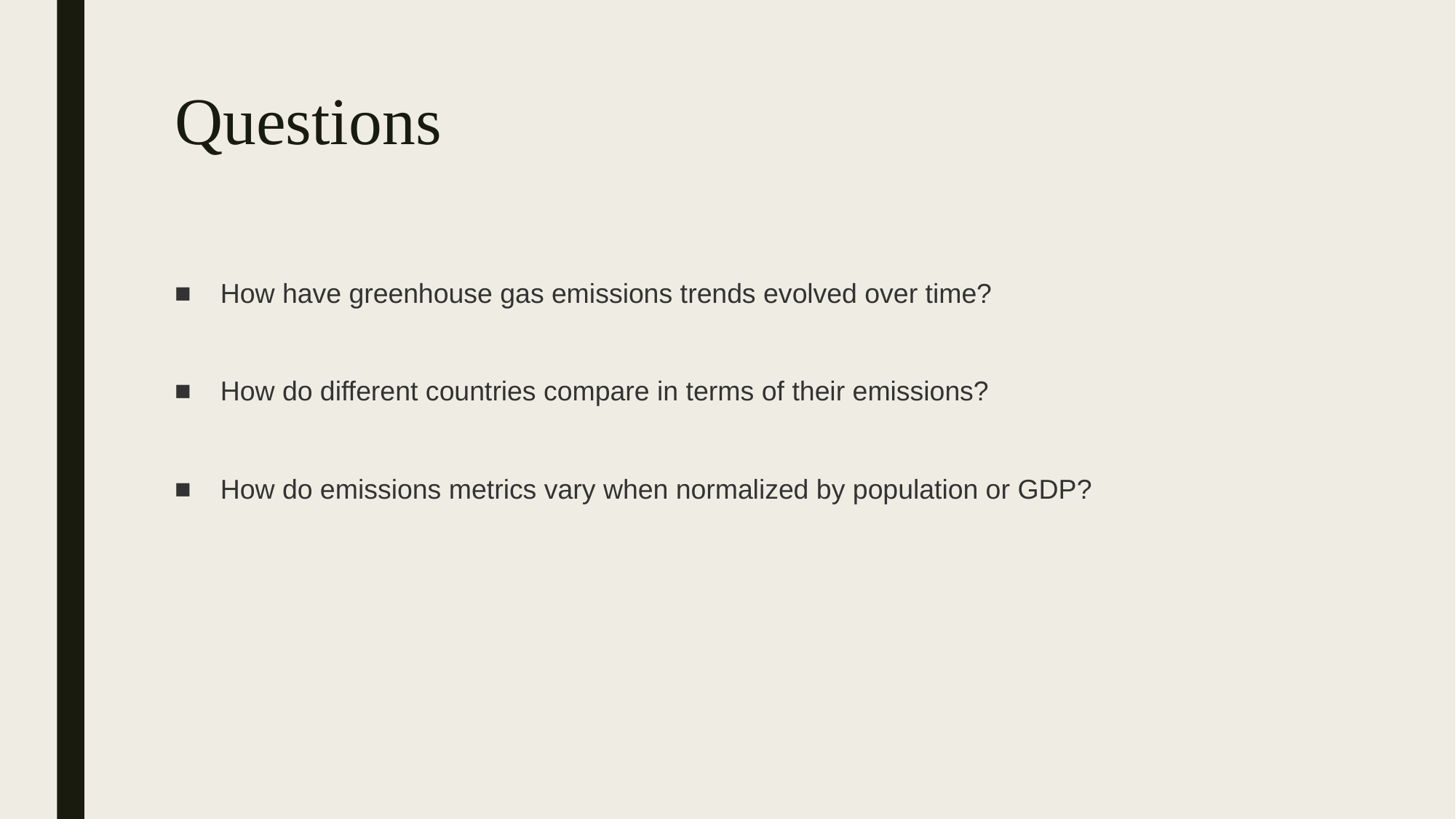

# Questions
How have greenhouse gas emissions trends evolved over time?

How do different countries compare in terms of their emissions?

How do emissions metrics vary when normalized by population or GDP?